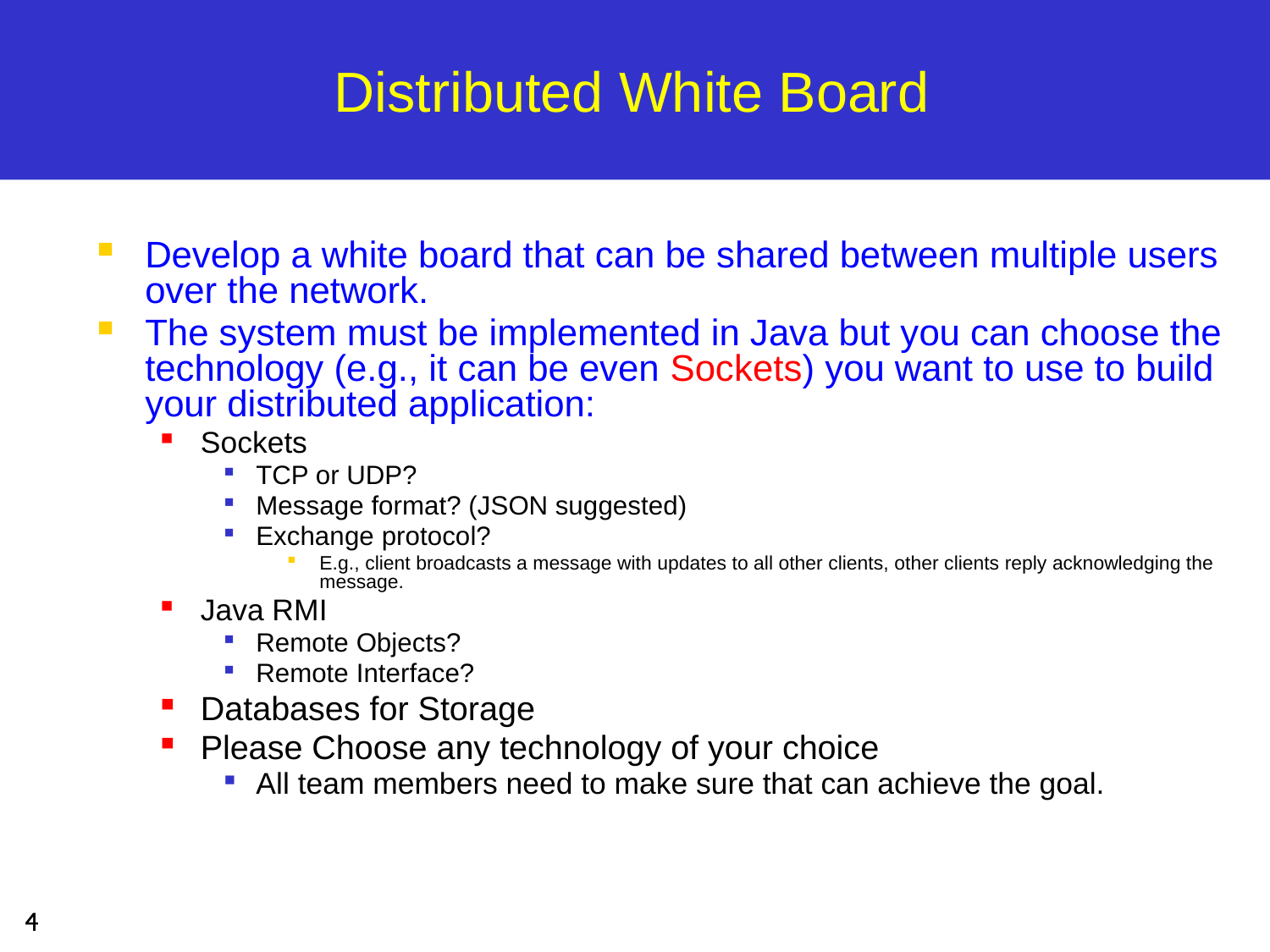

# Distributed White Board
Develop a white board that can be shared between multiple users over the network.
The system must be implemented in Java but you can choose the technology (e.g., it can be even Sockets) you want to use to build your distributed application:
Sockets
TCP or UDP?
Message format? (JSON suggested)
Exchange protocol?
E.g., client broadcasts a message with updates to all other clients, other clients reply acknowledging the message.
Java RMI
Remote Objects?
Remote Interface?
Databases for Storage
Please Choose any technology of your choice
All team members need to make sure that can achieve the goal.